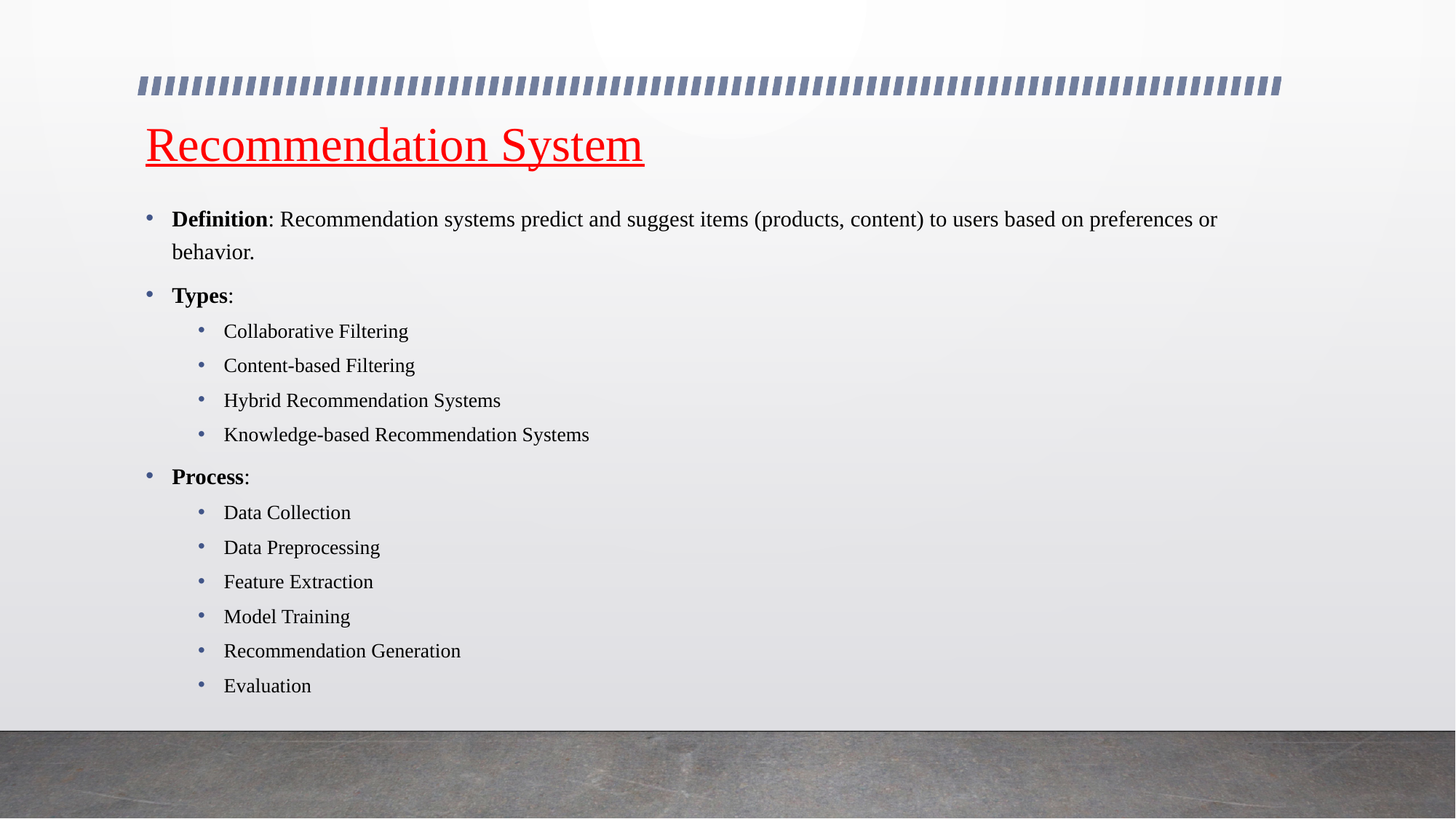

# Recommendation System
Definition: Recommendation systems predict and suggest items (products, content) to users based on preferences or behavior.
Types:
Collaborative Filtering
Content-based Filtering
Hybrid Recommendation Systems
Knowledge-based Recommendation Systems
Process:
Data Collection
Data Preprocessing
Feature Extraction
Model Training
Recommendation Generation
Evaluation